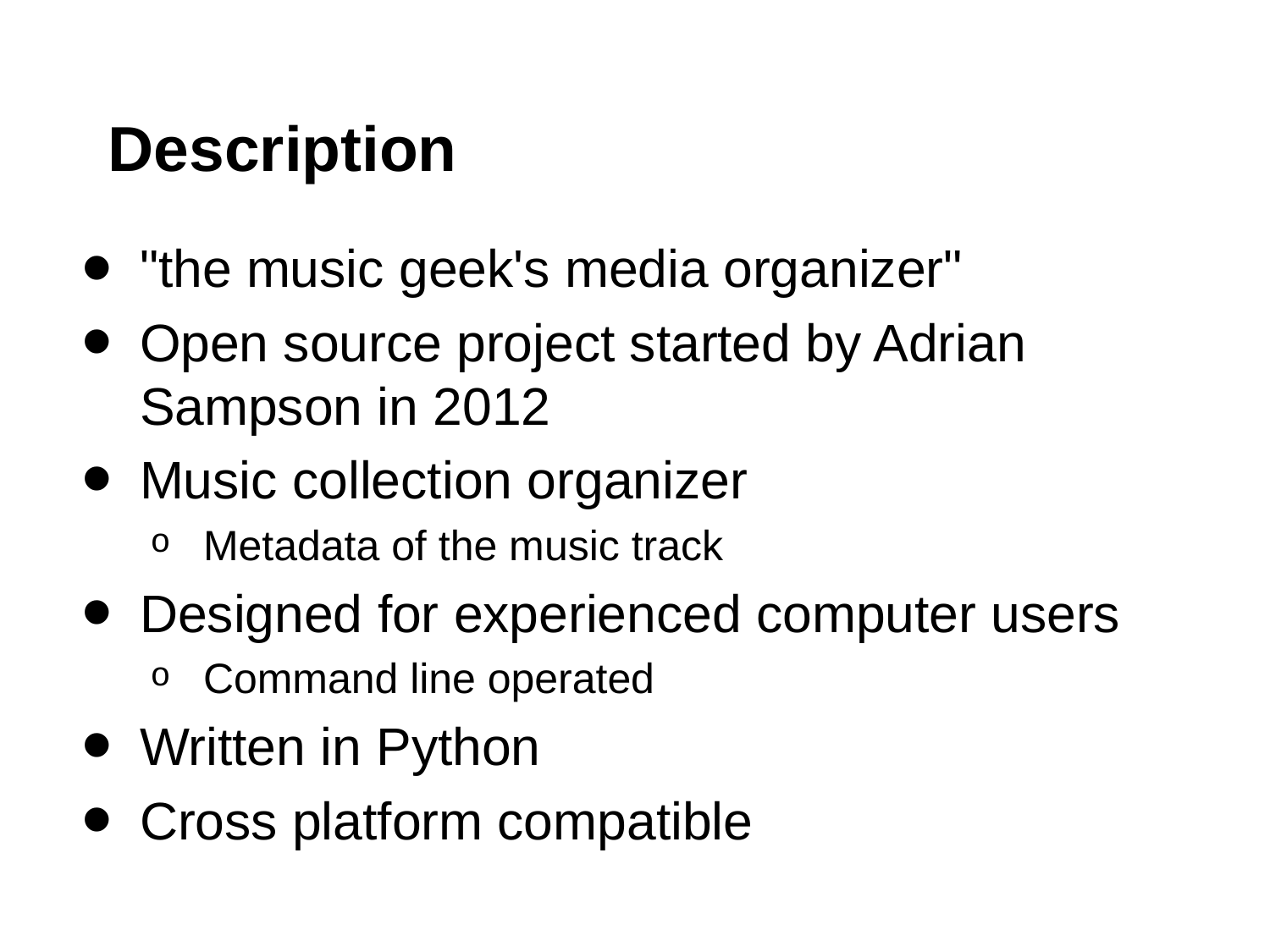

# Description
"the music geek's media organizer"
Open source project started by Adrian Sampson in 2012
Music collection organizer
Metadata of the music track
Designed for experienced computer users
Command line operated
Written in Python
Cross platform compatible